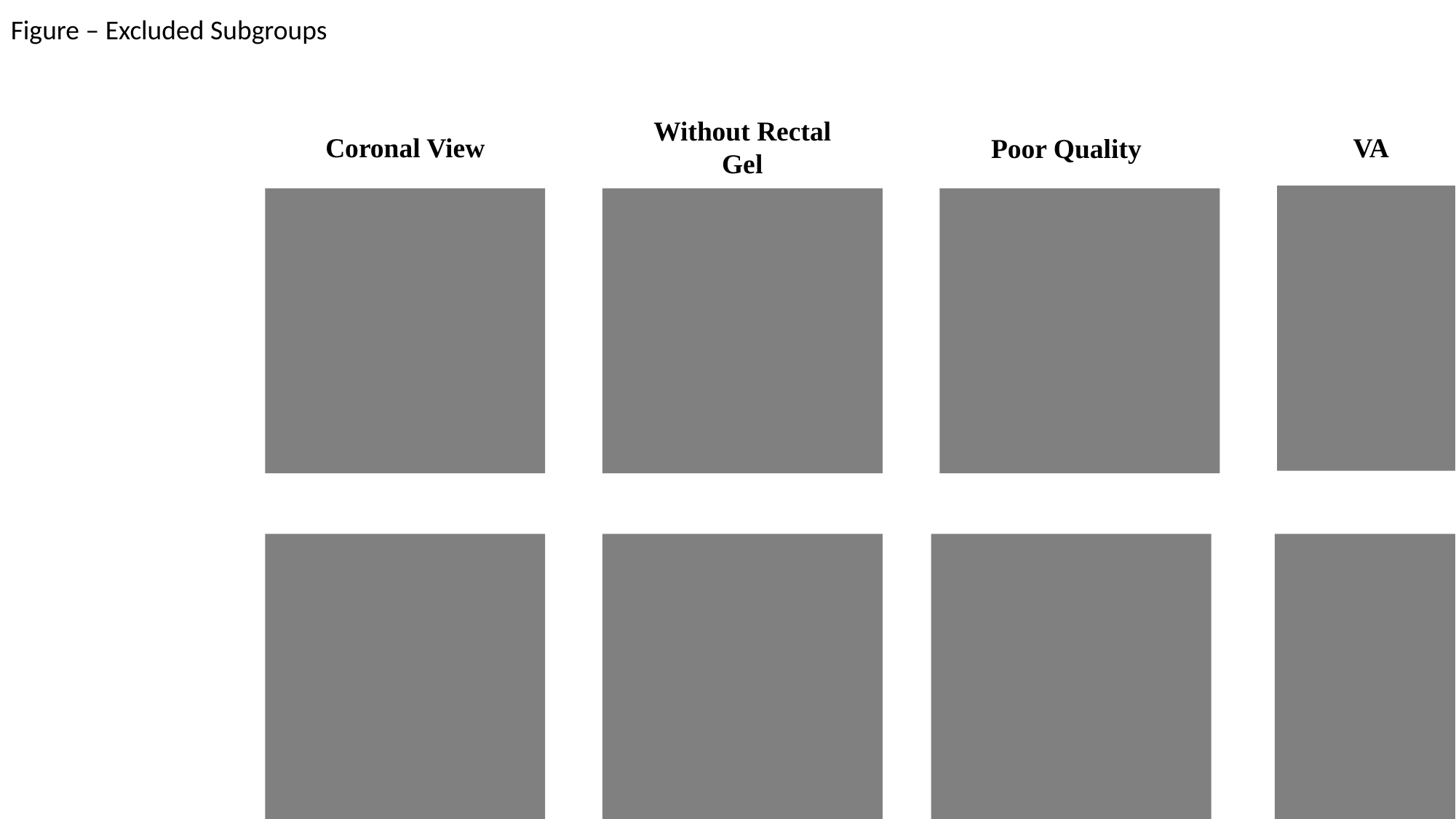

Figure – Excluded Subgroups
Without Rectal Gel
VA
Coronal View
Poor Quality